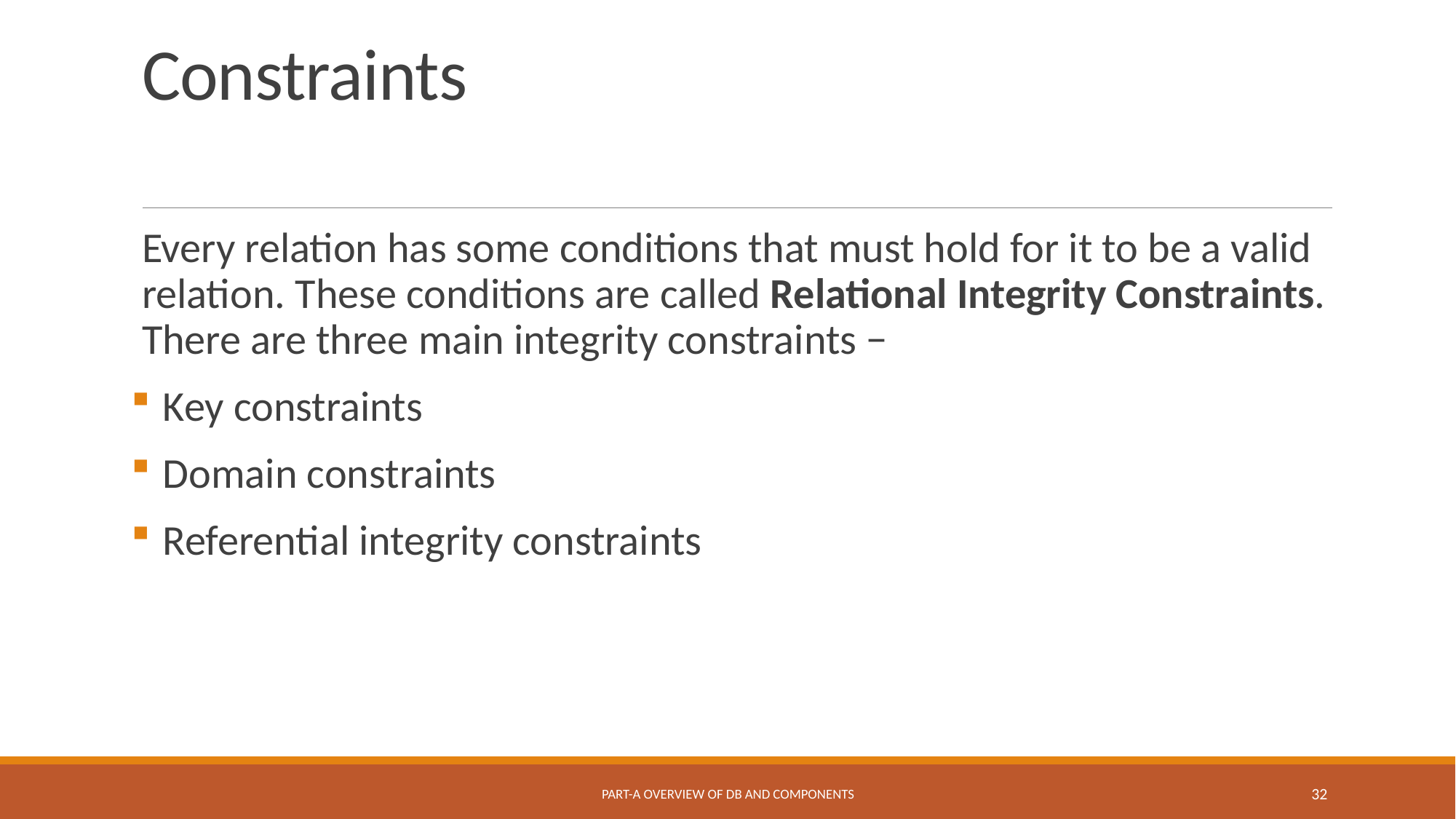

# Constraints
Every relation has some conditions that must hold for it to be a valid relation. These conditions are called Relational Integrity Constraints. There are three main integrity constraints −
Key constraints
Domain constraints
Referential integrity constraints

Part-A Overview of DB and Components
32